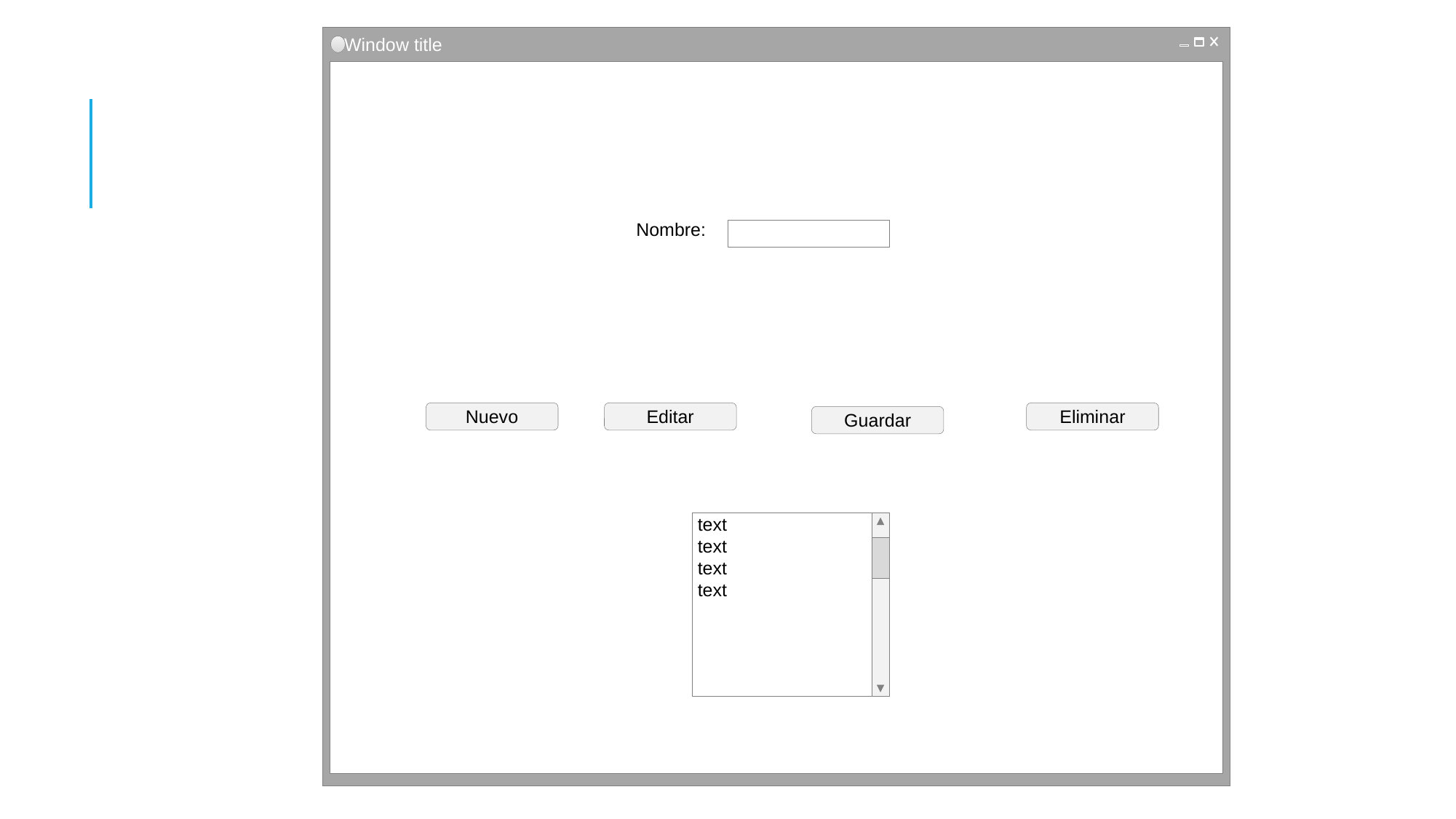

Window title

Nombre:

Nuevo
Editar
Eliminar
Guardar

text
text
text
text